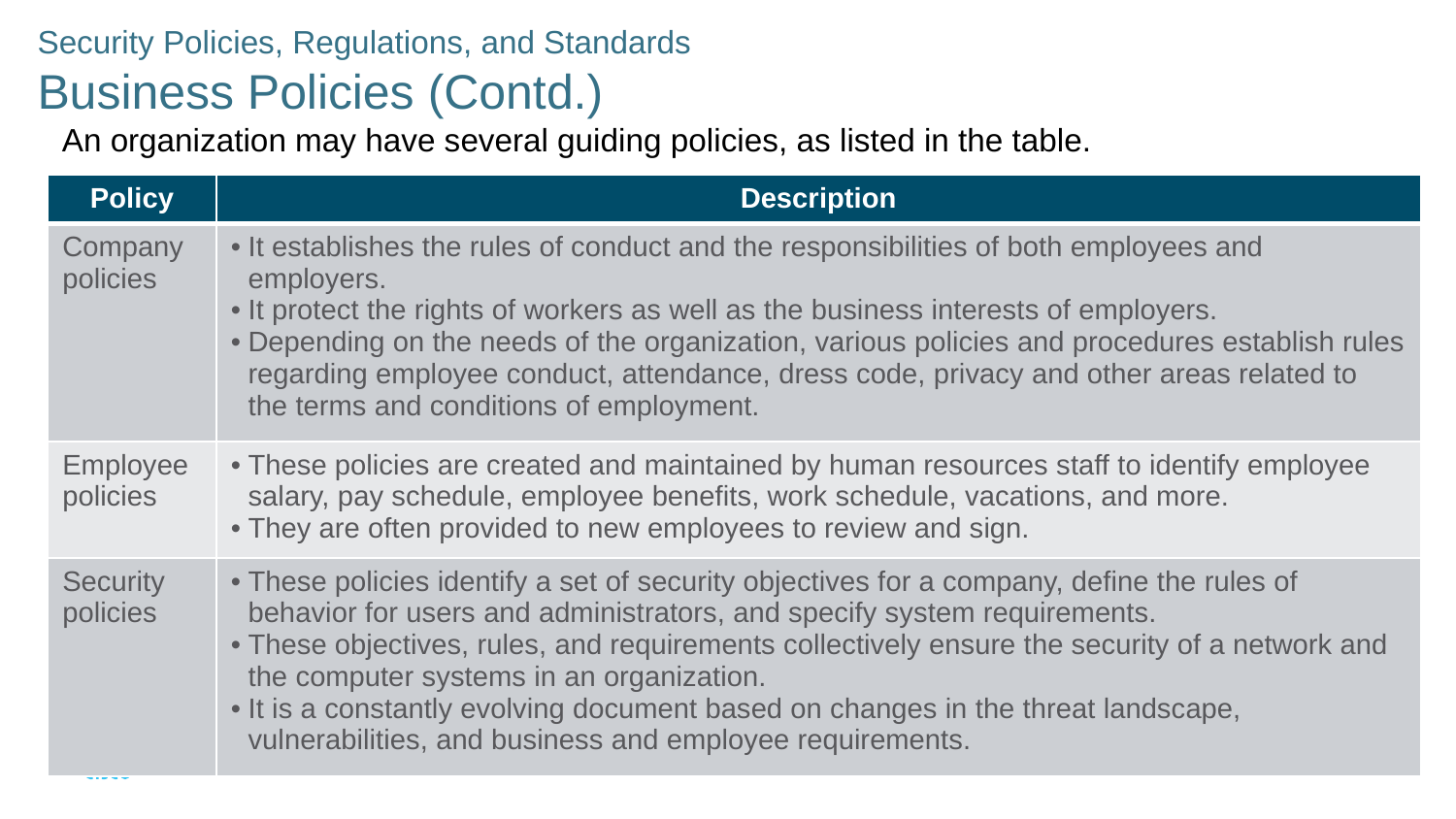

Security Policies, Regulations, and Standards
Business Policies (Contd.)
An organization may have several guiding policies, as listed in the table.
| Policy | Description |
| --- | --- |
| Company policies | It establishes the rules of conduct and the responsibilities of both employees and employers. It protect the rights of workers as well as the business interests of employers. Depending on the needs of the organization, various policies and procedures establish rules regarding employee conduct, attendance, dress code, privacy and other areas related to the terms and conditions of employment. |
| Employee policies | These policies are created and maintained by human resources staff to identify employee salary, pay schedule, employee benefits, work schedule, vacations, and more. They are often provided to new employees to review and sign. |
| Security policies | These policies identify a set of security objectives for a company, define the rules of behavior for users and administrators, and specify system requirements. These objectives, rules, and requirements collectively ensure the security of a network and the computer systems in an organization. It is a constantly evolving document based on changes in the threat landscape, vulnerabilities, and business and employee requirements. |